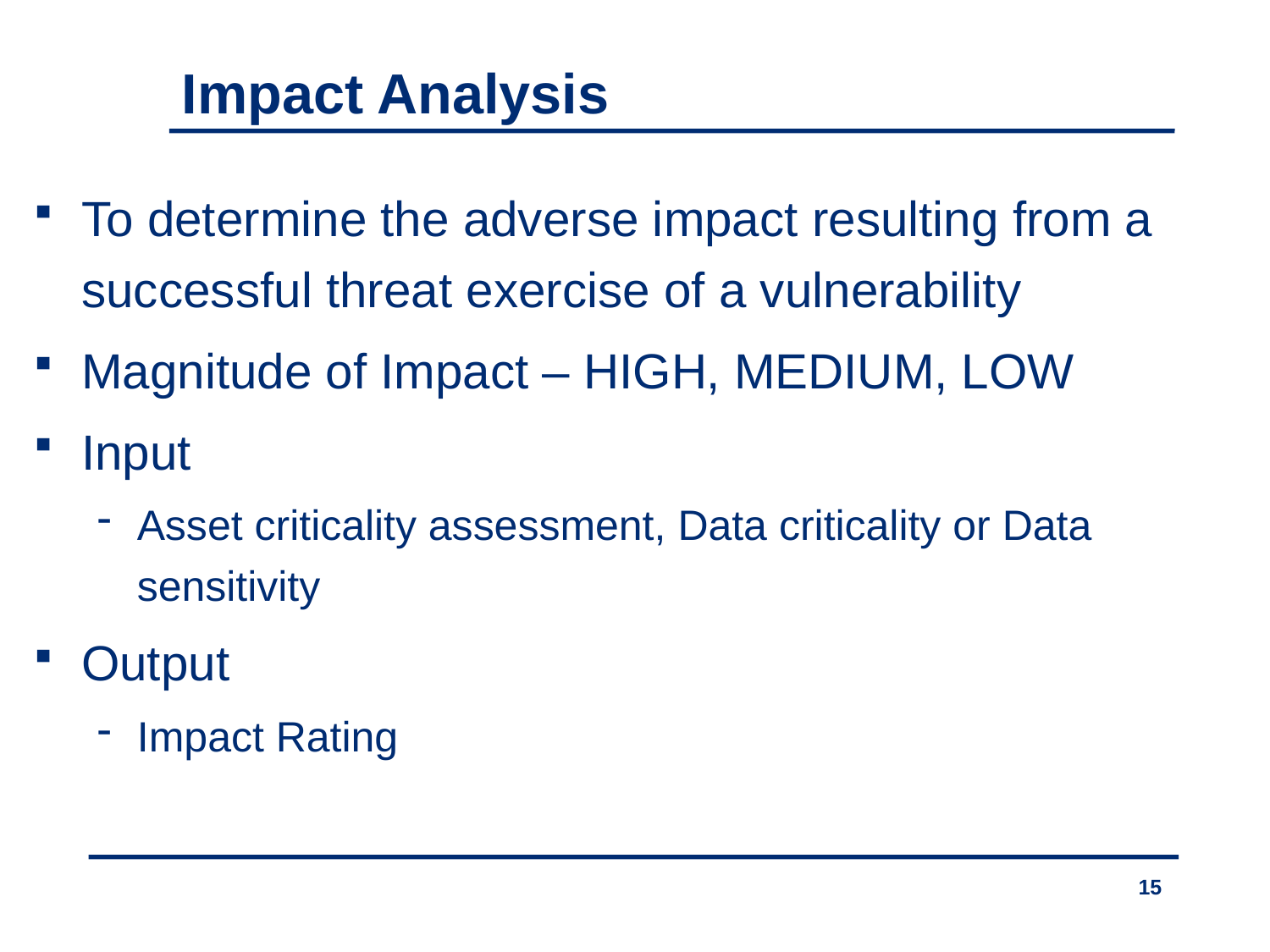

Impact Analysis
To determine the adverse impact resulting from a successful threat exercise of a vulnerability
Magnitude of Impact – HIGH, MEDIUM, LOW
Input
Asset criticality assessment, Data criticality or Data sensitivity
Output
Impact Rating
15